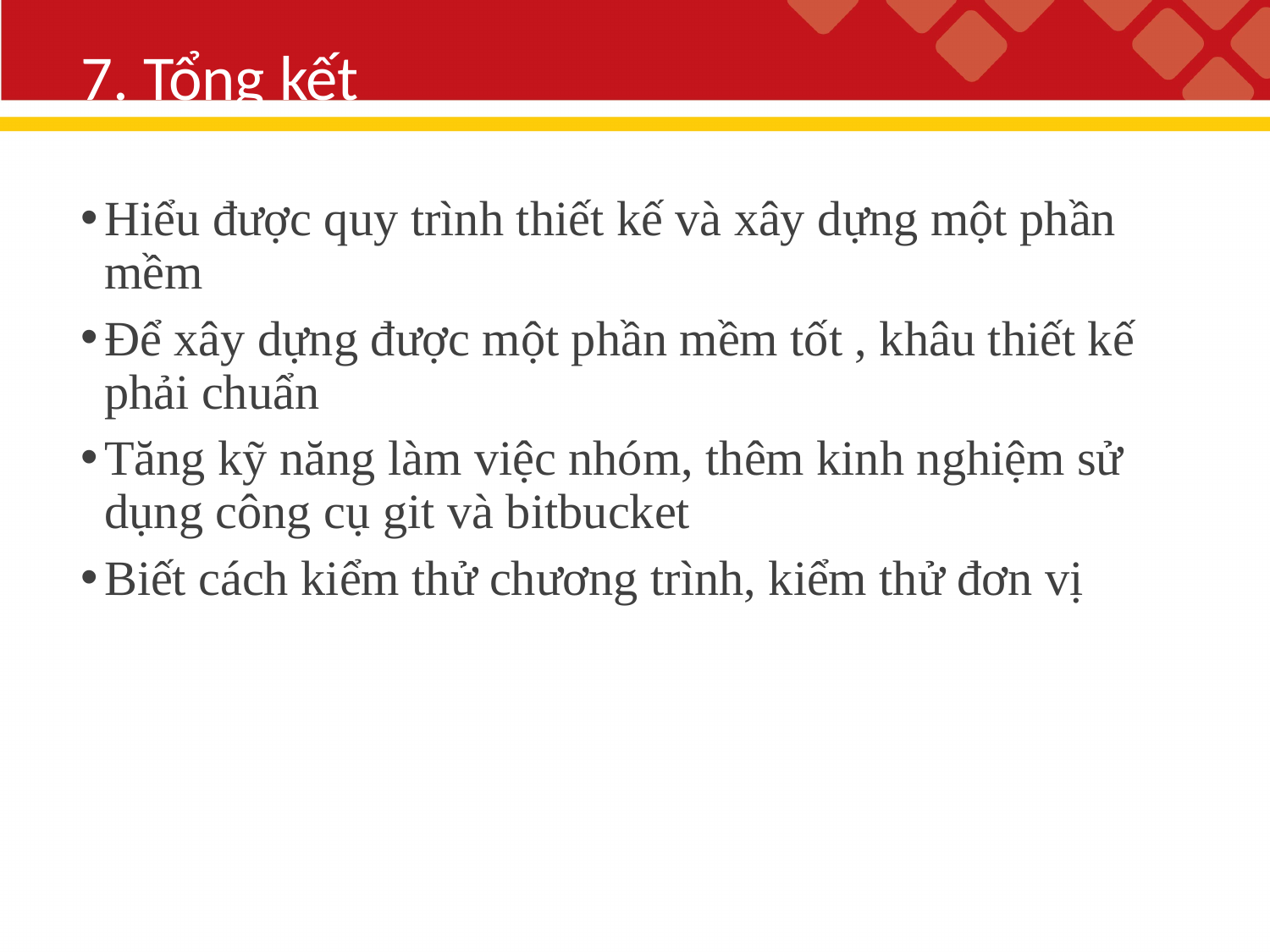

# 7. Tổng kết
Hiểu được quy trình thiết kế và xây dựng một phần mềm
Để xây dựng được một phần mềm tốt , khâu thiết kế phải chuẩn
Tăng kỹ năng làm việc nhóm, thêm kinh nghiệm sử dụng công cụ git và bitbucket
Biết cách kiểm thử chương trình, kiểm thử đơn vị